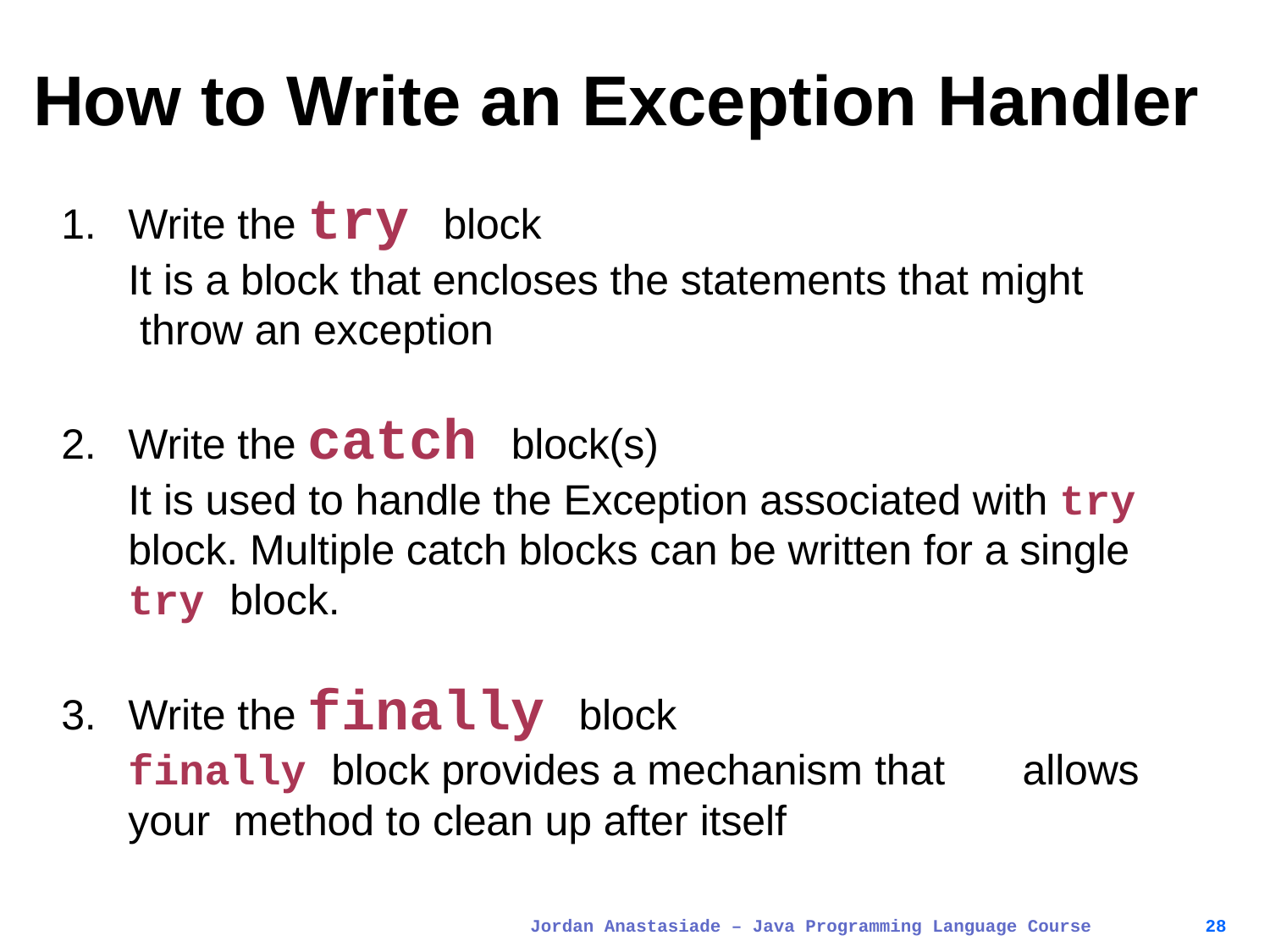

# How to Write an Exception Handler
Write the try block
It is a block that encloses the statements that might  throw an exception

Write the catch block(s)
It is used to handle the Exception associated with try block. Multiple catch blocks can be written for a single try block.

Write the finally block
finally block provides a mechanism that	allows your  method to clean up after itself
Jordan Anastasiade – Java Programming Language Course
28